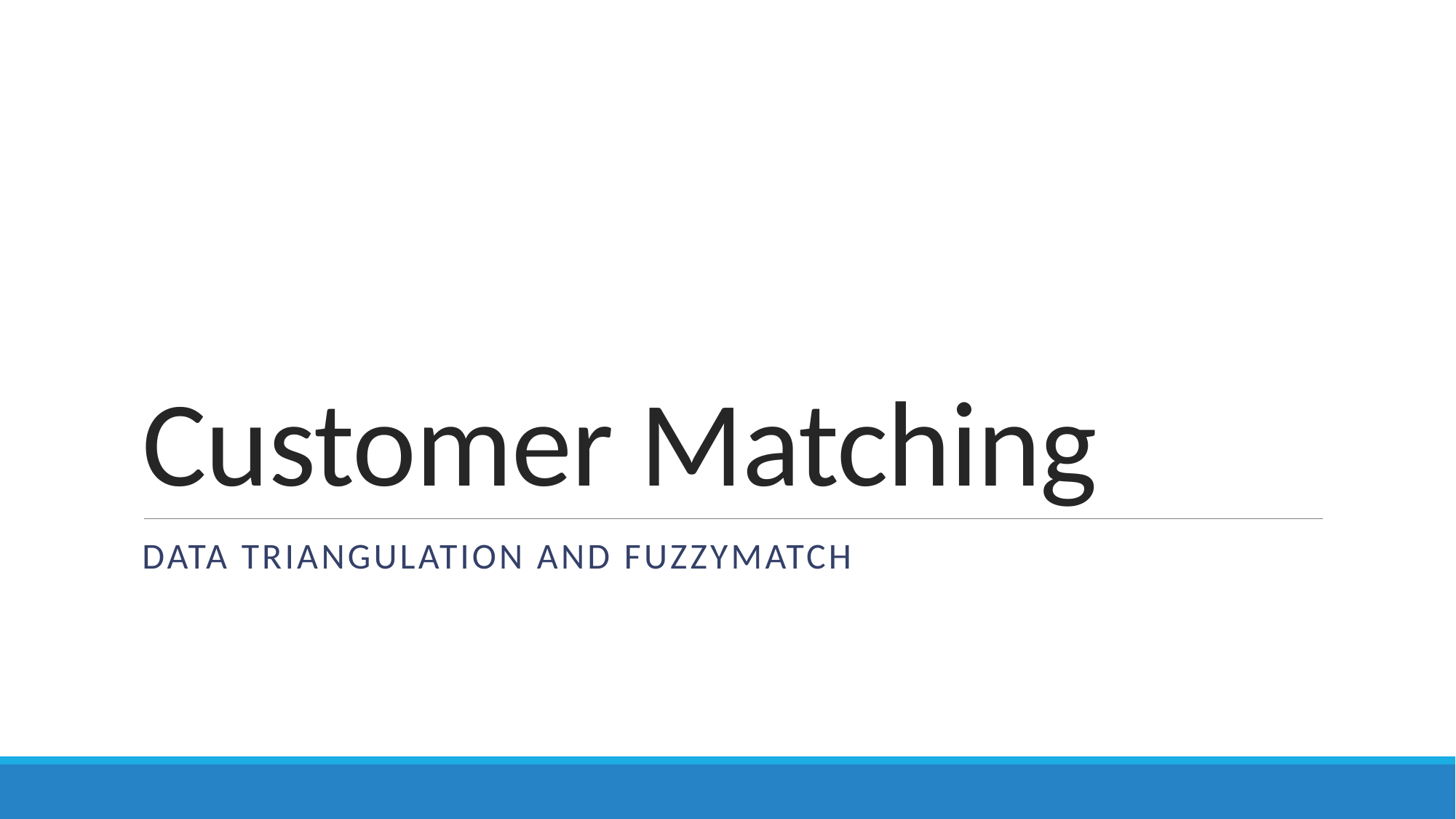

# Customer Matching
Data Triangulation and Fuzzymatch